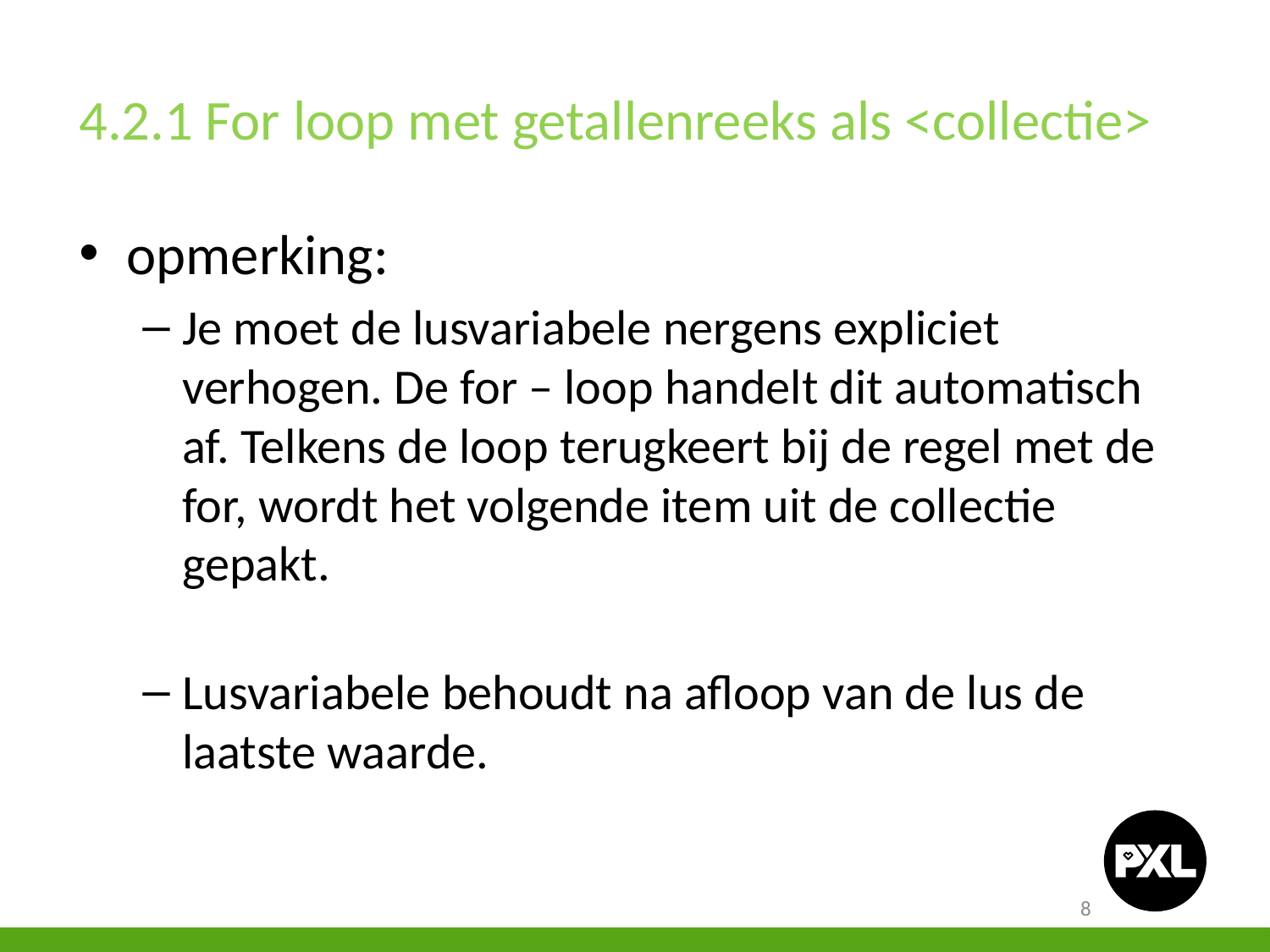

4.2.1 For loop met getallenreeks als <collectie>

opmerking:
Je moet de lusvariabele nergens expliciet verhogen. De for – loop handelt dit automatisch af. Telkens de loop terugkeert bij de regel met de for, wordt het volgende item uit de collectie gepakt.
Lusvariabele behoudt na afloop van de lus de laatste waarde.
8